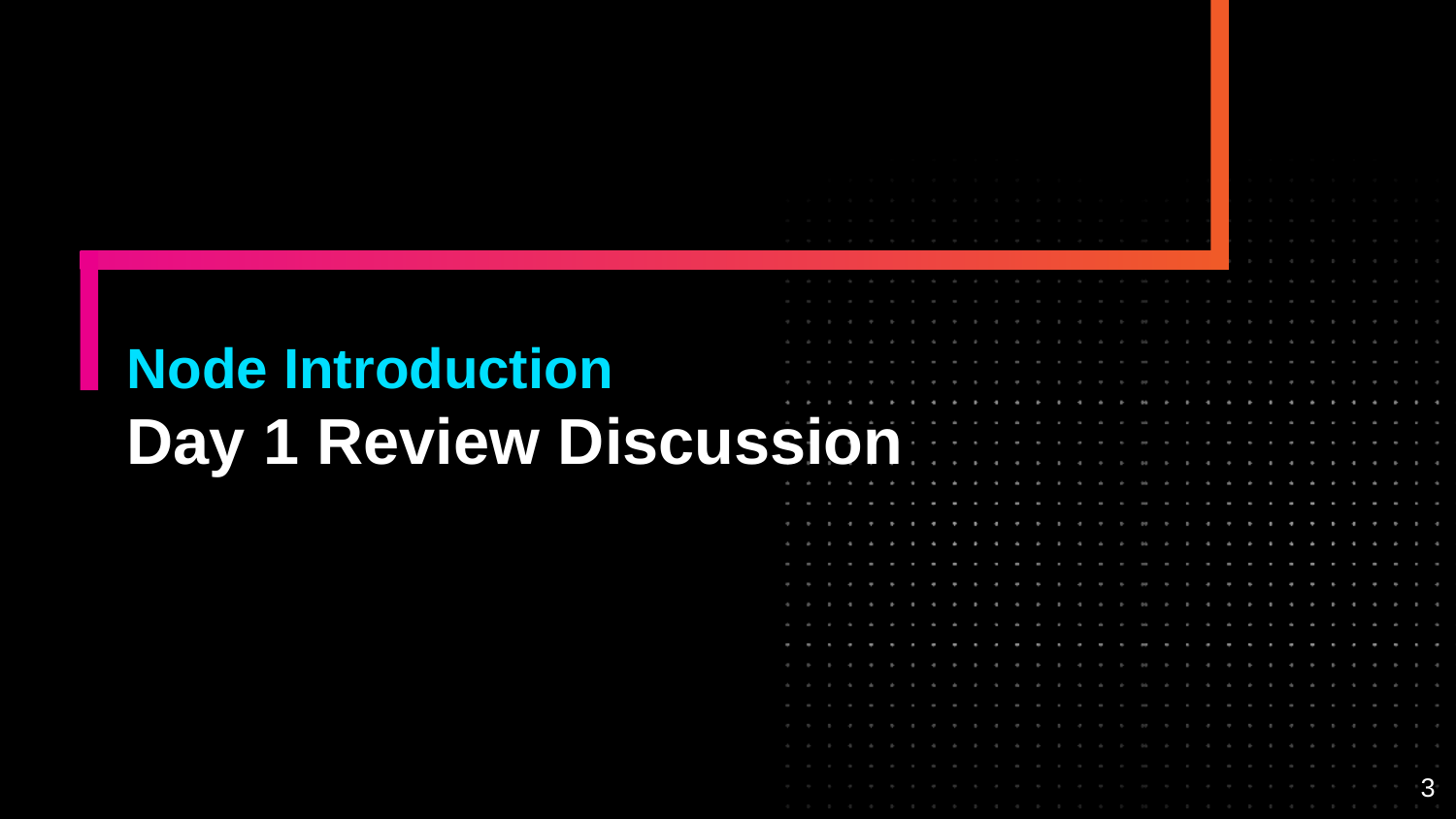

# Node Introduction
Day 1 Review Discussion
3